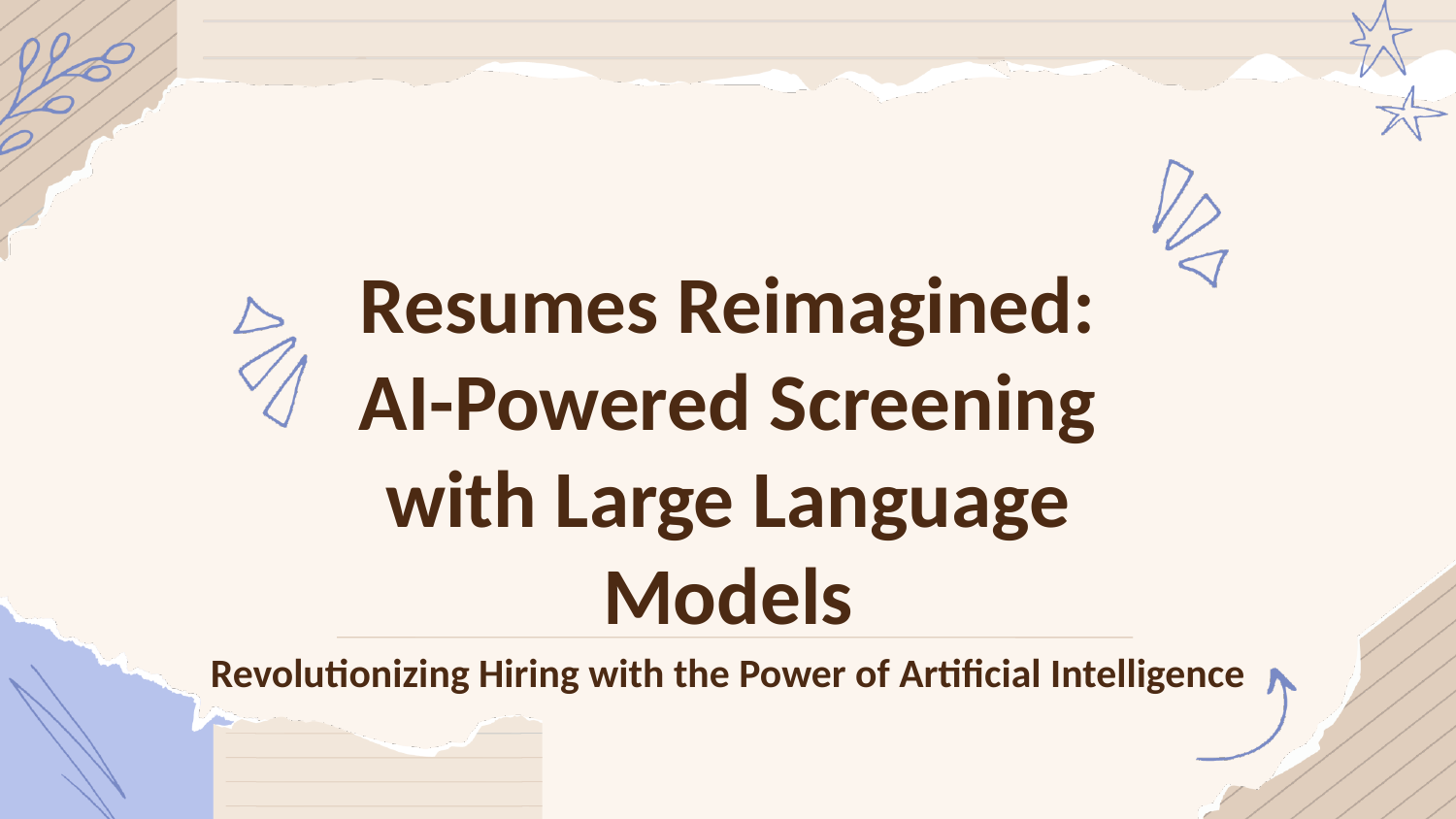

Resumes Reimagined: AI-Powered Screening with Large Language Models
Revolutionizing Hiring with the Power of Artificial Intelligence